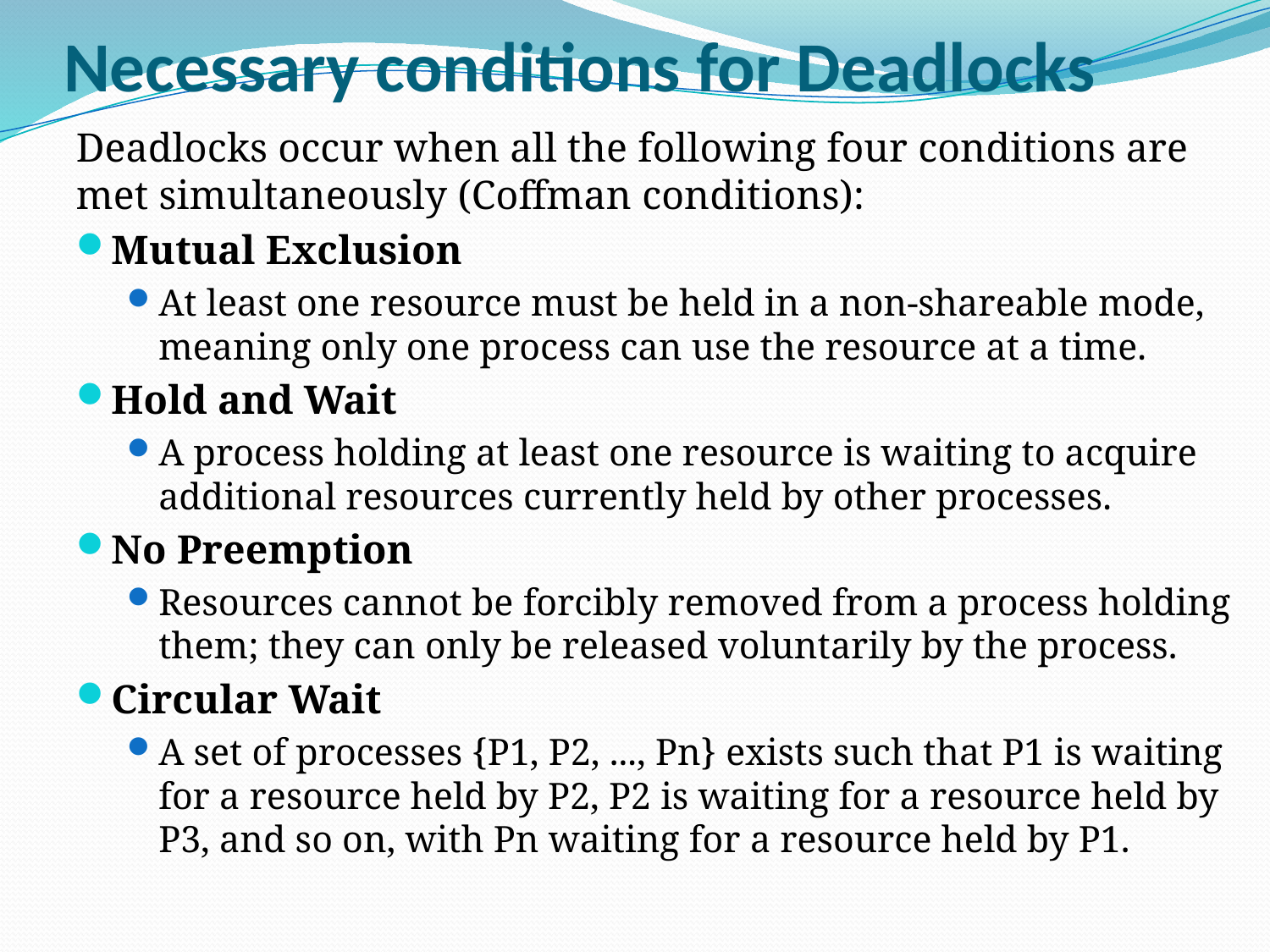

# Necessary conditions for Deadlocks
Deadlocks occur when all the following four conditions are met simultaneously (Coffman conditions):
Mutual Exclusion
At least one resource must be held in a non-shareable mode, meaning only one process can use the resource at a time.
Hold and Wait
A process holding at least one resource is waiting to acquire additional resources currently held by other processes.
No Preemption
Resources cannot be forcibly removed from a process holding them; they can only be released voluntarily by the process.
Circular Wait
A set of processes {P1, P2, ..., Pn} exists such that P1 is waiting for a resource held by P2, P2 is waiting for a resource held by P3, and so on, with Pn waiting for a resource held by P1.